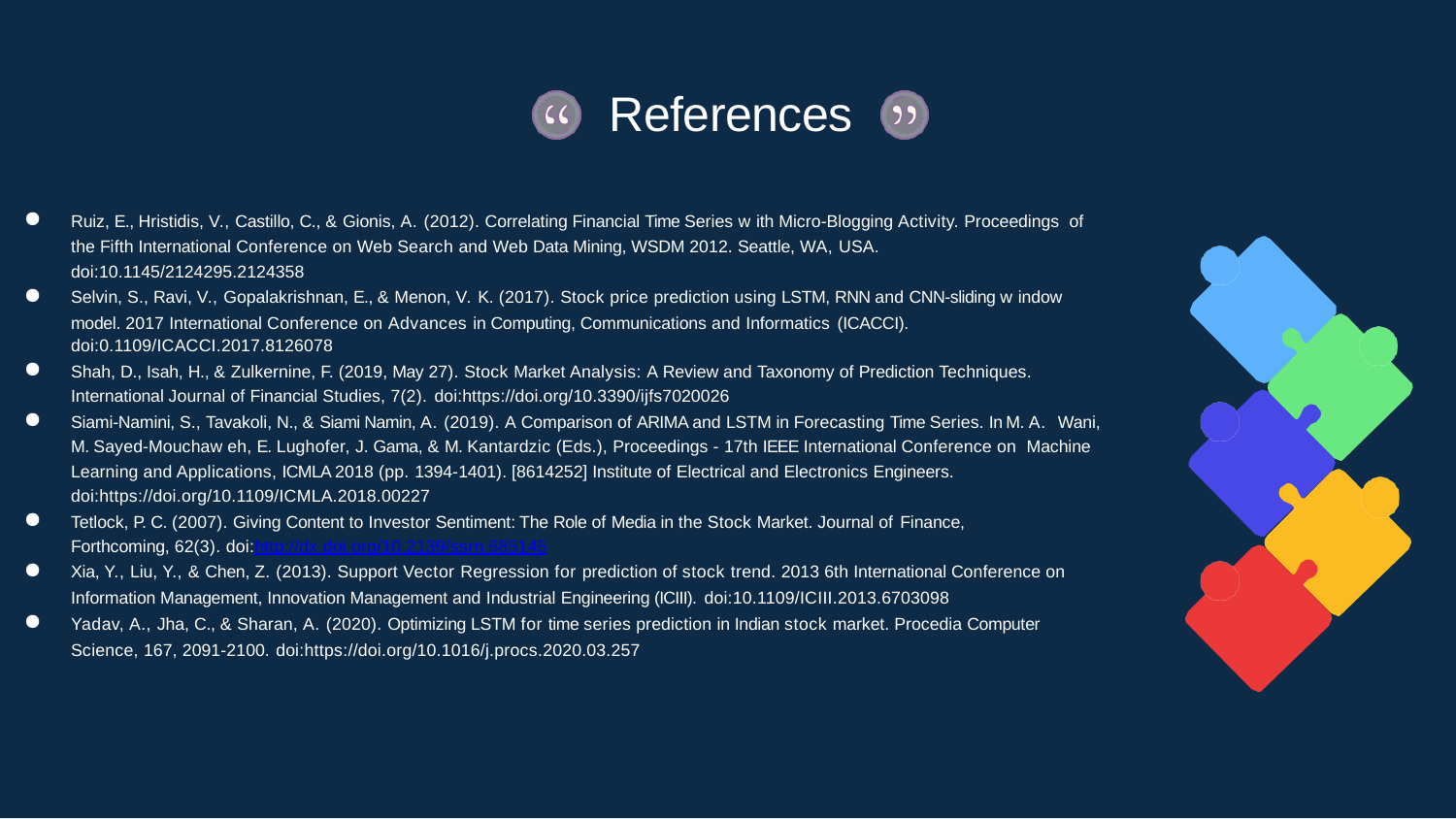

# References

Ruiz, E., Hristidis, V., Castillo, C., & Gionis, A. (2012). Correlating Financial Time Series w ith Micro-Blogging Activity. Proceedings  of the Fifth International Conference on Web Search and Web Data Mining, WSDM 2012. Seattle, WA, USA.  doi:10.1145/2124295.2124358
Selvin, S., Ravi, V., Gopalakrishnan, E., & Menon, V. K. (2017). Stock price prediction using LSTM, RNN and CNN-sliding w indow  model. 2017 International Conference on Advances in Computing, Communications and Informatics (ICACCI).
doi:0.1109/ICACCI.2017.8126078
Shah, D., Isah, H., & Zulkernine, F. (2019, May 27). Stock Market Analysis: A Review and Taxonomy of Prediction Techniques.  International Journal of Financial Studies, 7(2). doi:https://doi.org/10.3390/ijfs7020026
Siami-Namini, S., Tavakoli, N., & Siami Namin, A. (2019). A Comparison of ARIMA and LSTM in Forecasting Time Series. In M. A.  Wani, M. Sayed-Mouchaw eh, E. Lughofer, J. Gama, & M. Kantardzic (Eds.), Proceedings - 17th IEEE International Conference on  Machine Learning and Applications, ICMLA 2018 (pp. 1394-1401). [8614252] Institute of Electrical and Electronics Engineers.  doi:https://doi.org/10.1109/ICMLA.2018.00227
Tetlock, P. C. (2007). Giving Content to Investor Sentiment: The Role of Media in the Stock Market. Journal of Finance,
Forthcoming, 62(3). doi:http://dx.doi.org/10.2139/ssrn.685145
Xia, Y., Liu, Y., & Chen, Z. (2013). Support Vector Regression for prediction of stock trend. 2013 6th International Conference on  Information Management, Innovation Management and Industrial Engineering (ICIII). doi:10.1109/ICIII.2013.6703098
Yadav, A., Jha, C., & Sharan, A. (2020). Optimizing LSTM for time series prediction in Indian stock market. Procedia Computer  Science, 167, 2091-2100. doi:https://doi.org/10.1016/j.procs.2020.03.257